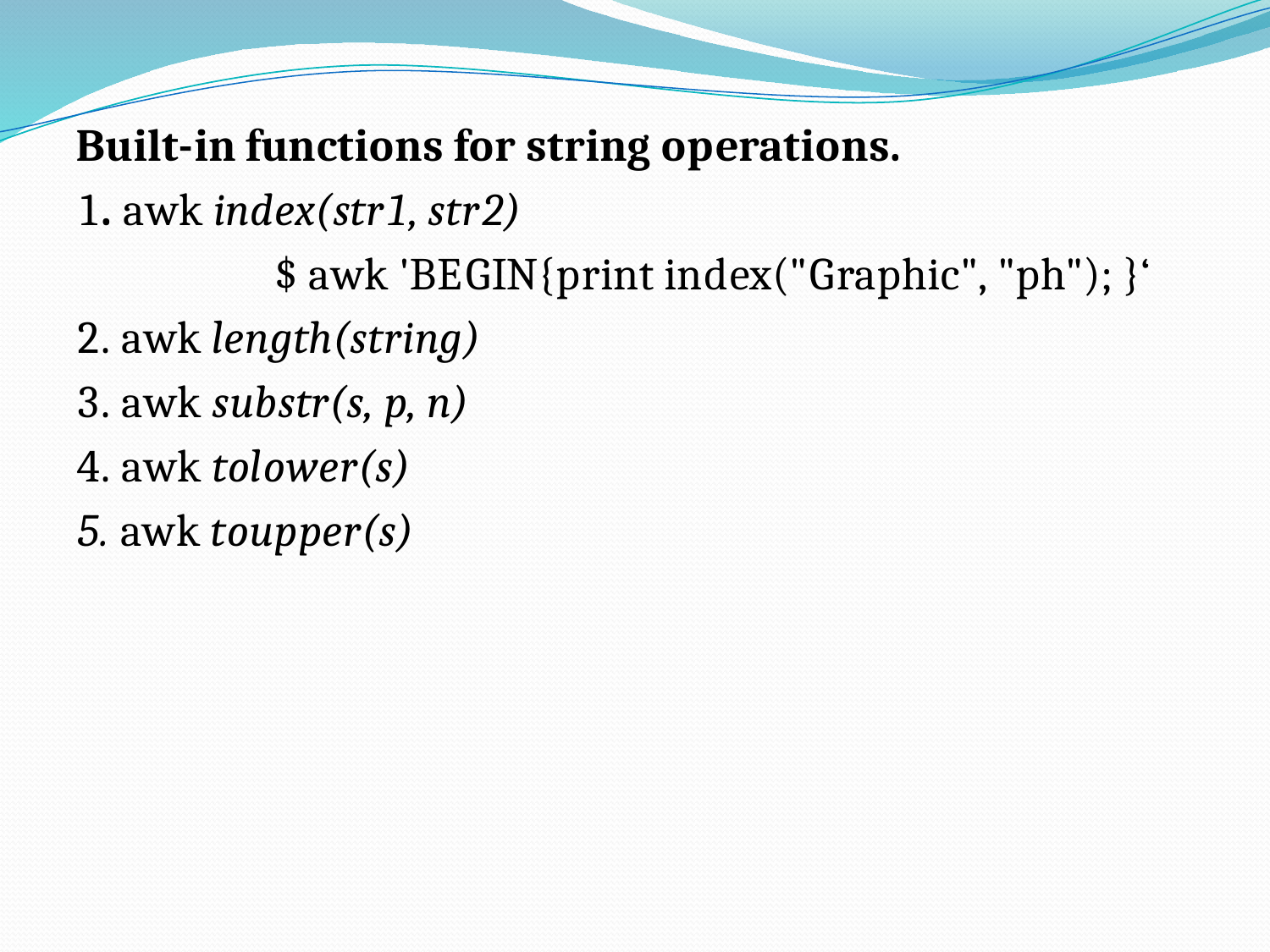

Built-in functions for string operations.
1. awk index(str1, str2)
		$ awk 'BEGIN{print index("Graphic", "ph"); }‘
2. awk length(string)
3. awk substr(s, p, n)
4. awk tolower(s)
5. awk toupper(s)